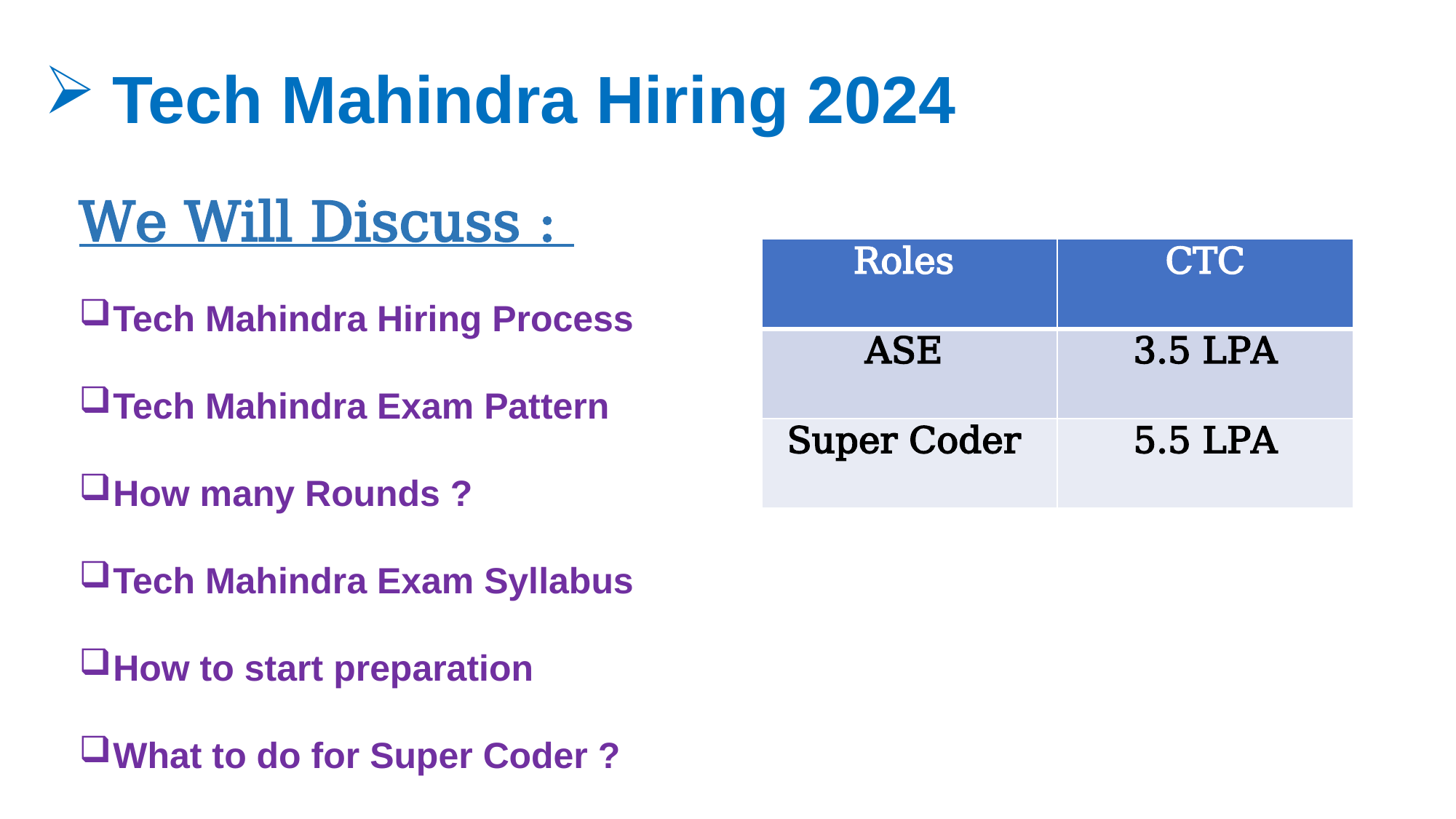

# Tech Mahindra Hiring 2024
We Will Discuss :
Tech Mahindra Hiring Process
Tech Mahindra Exam Pattern
How many Rounds ?
Tech Mahindra Exam Syllabus
How to start preparation
What to do for Super Coder ?
| Roles | CTC |
| --- | --- |
| ASE | 3.5 LPA |
| Super Coder | 5.5 LPA |